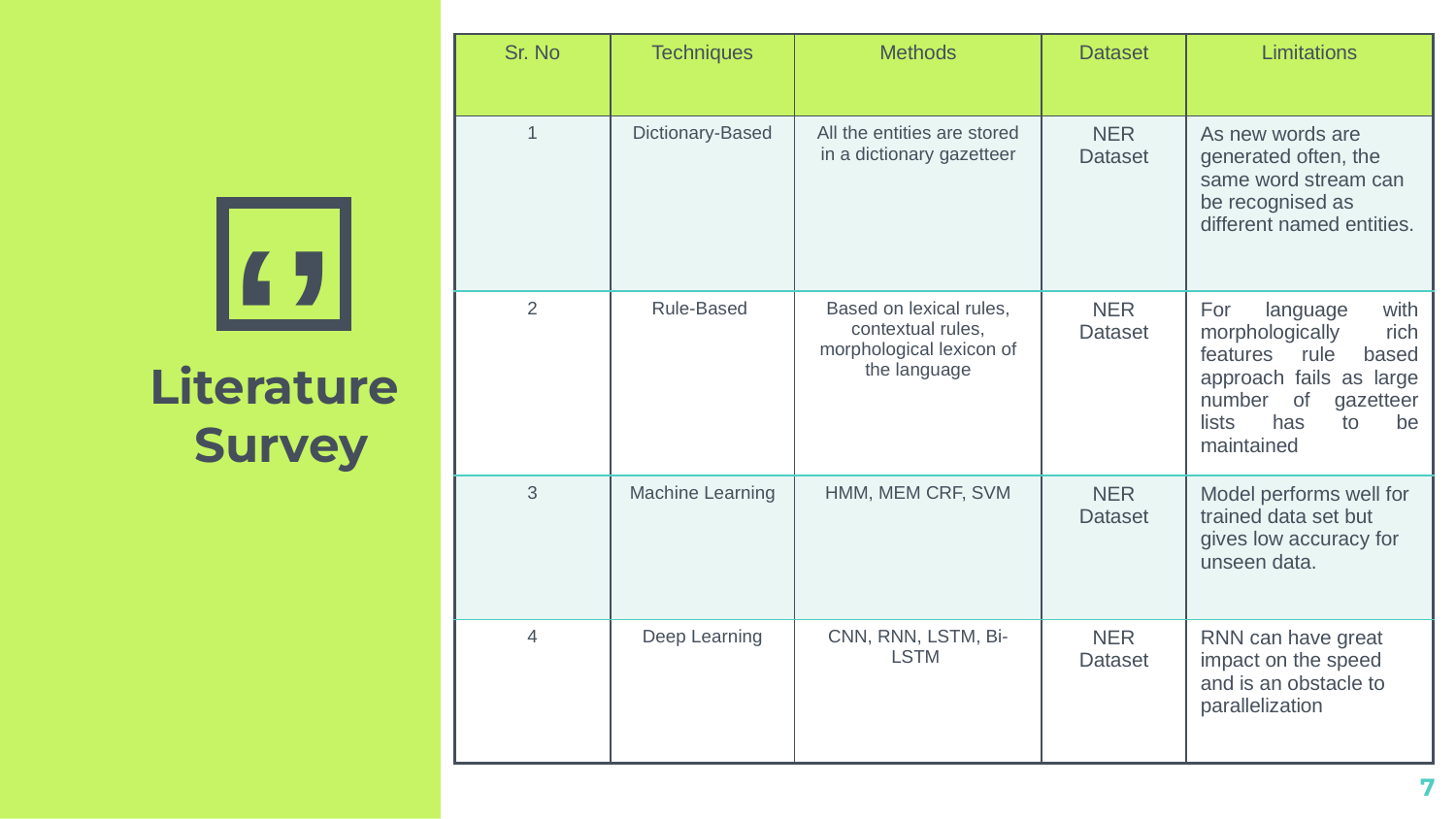

| Sr. No | Techniques | Methods | Dataset | Limitations |
| --- | --- | --- | --- | --- |
| 1 | Dictionary-Based | All the entities are stored in a dictionary gazetteer | NER Dataset | As new words are generated often, the same word stream can be recognised as different named entities. |
| 2 | Rule-Based | Based on lexical rules, contextual rules, morphological lexicon of the language | NER Dataset | For language with morphologically rich features rule based approach fails as large number of gazetteer lists has to be maintained |
| 3 | Machine Learning | HMM, MEM CRF, SVM | NER Dataset | Model performs well for trained data set but gives low accuracy for unseen data. |
| 4 | Deep Learning | CNN, RNN, LSTM, Bi-LSTM | NER Dataset | RNN can have great impact on the speed and is an obstacle to parallelization |
Literature
Survey
7